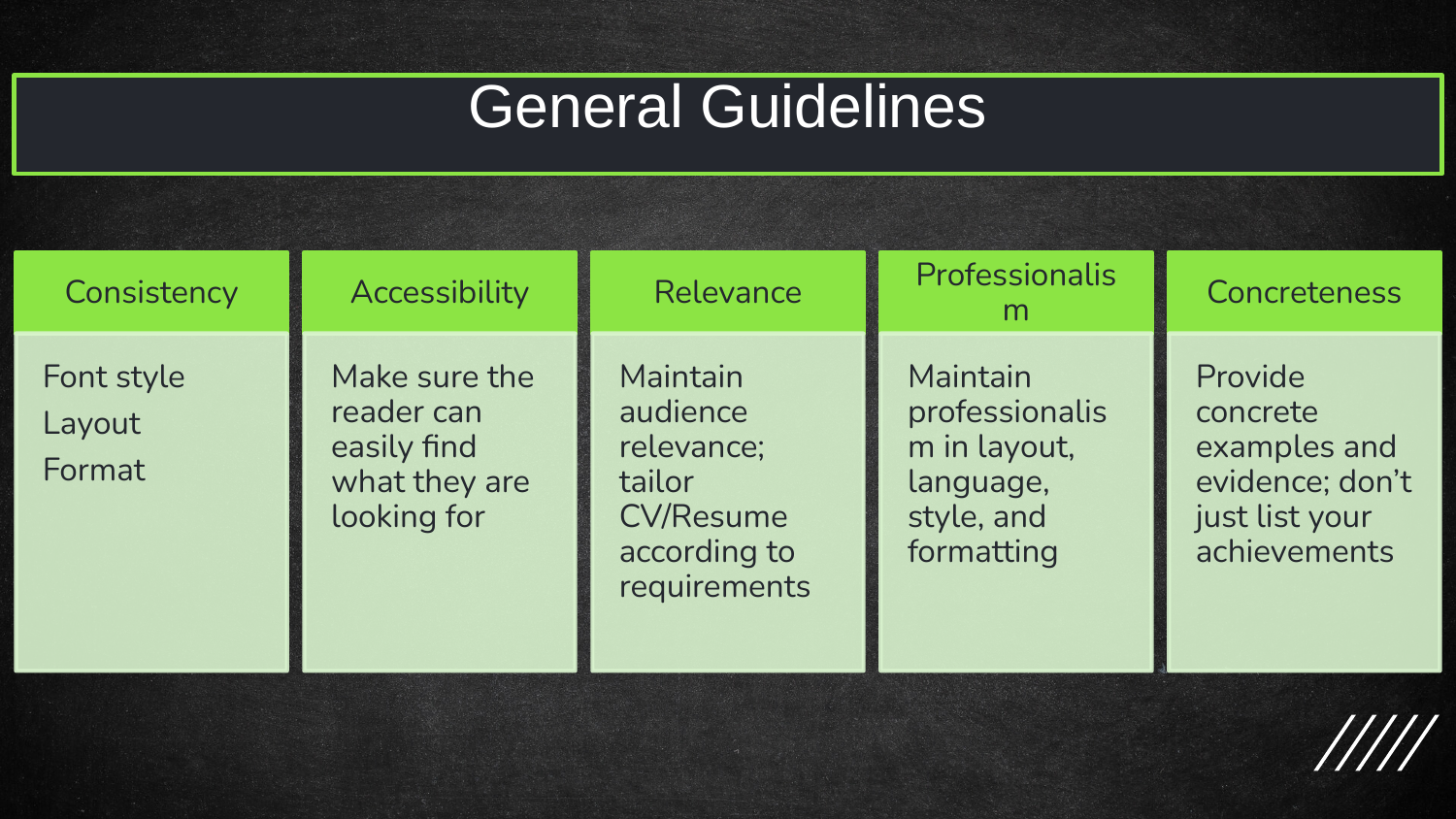

# General Guidelines
Consistency
Font style
Layout
Format
Accessibility
Make sure the reader can easily find what they are looking for
Relevance
Maintain audience relevance; tailor CV/Resume according to requirements
Professionalism
Maintain professionalism in layout, language, style, and formatting
Concreteness
Provide concrete examples and evidence; don’t just list your achievements